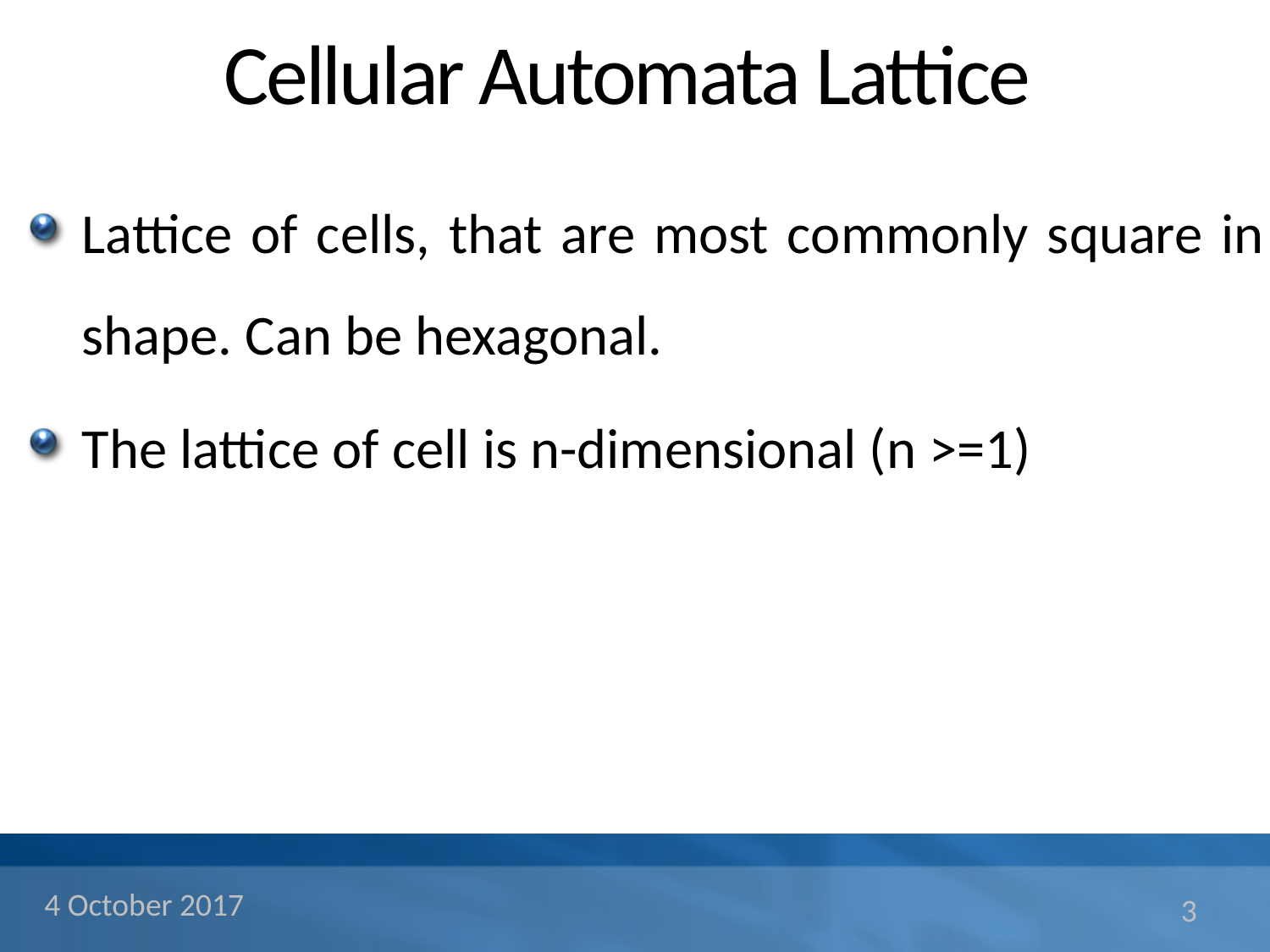

# Cellular Automata Lattice

Lattice of cells, that are most commonly square in shape. Can be hexagonal.
The lattice of cell is n-dimensional (n >=1)